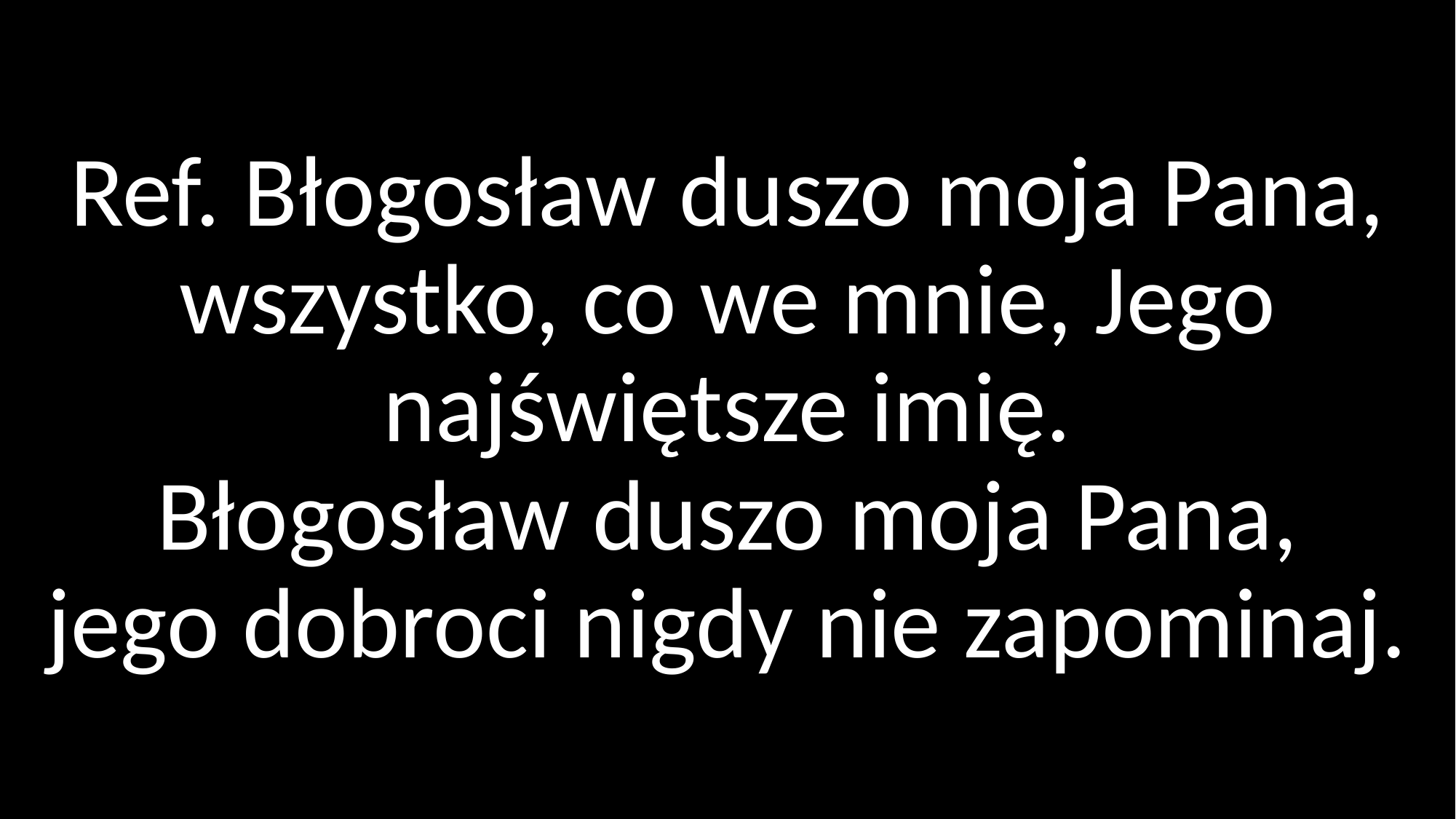

# Ref. Błogosław duszo moja Pana, wszystko, co we mnie, Jego najświętsze imię. Błogosław duszo moja Pana, jego dobroci nigdy nie zapominaj.